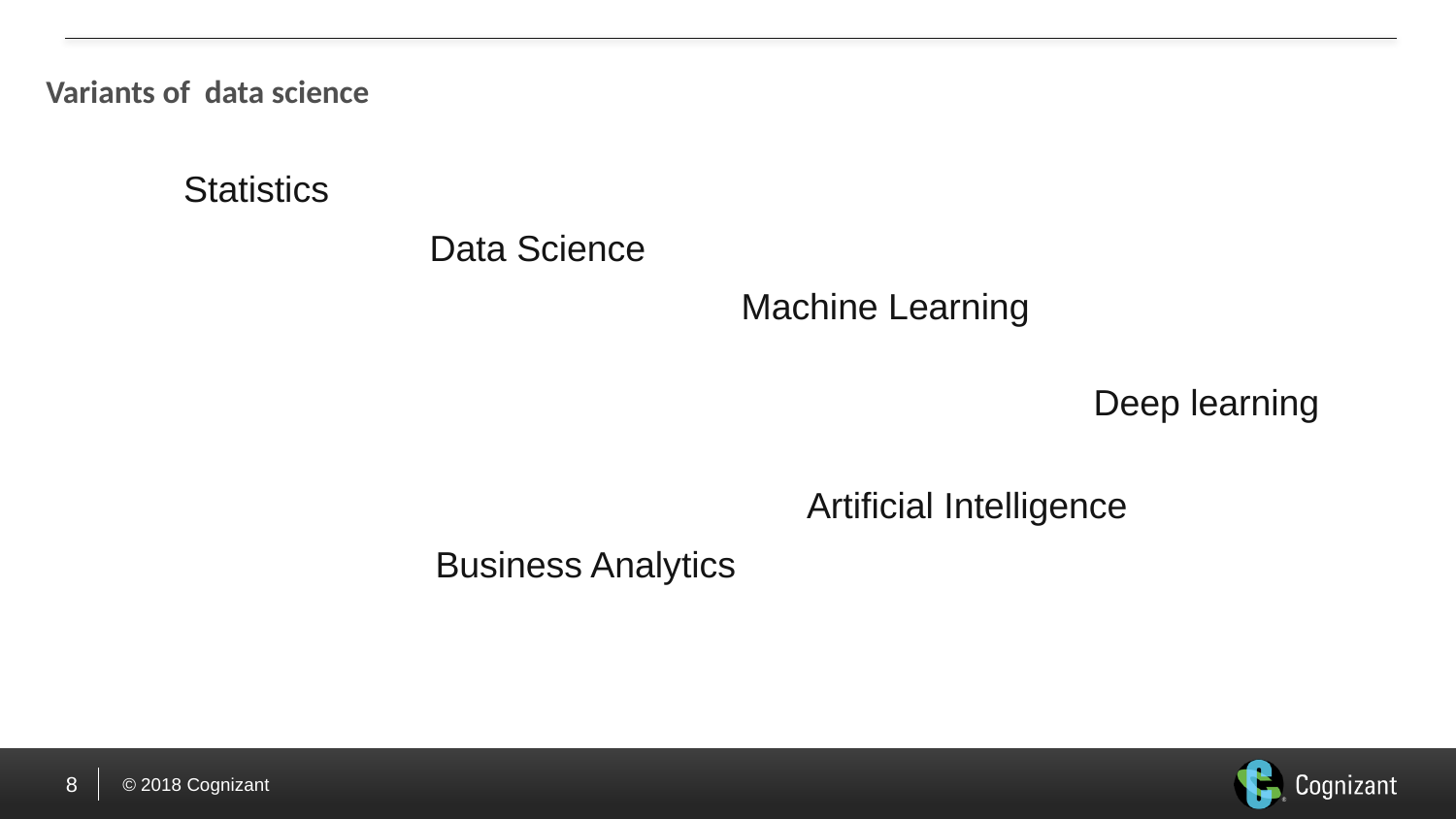

# Variants of  data science
Statistics
Data Science
Machine Learning
Deep learning
Artificial Intelligence
Business Analytics
8